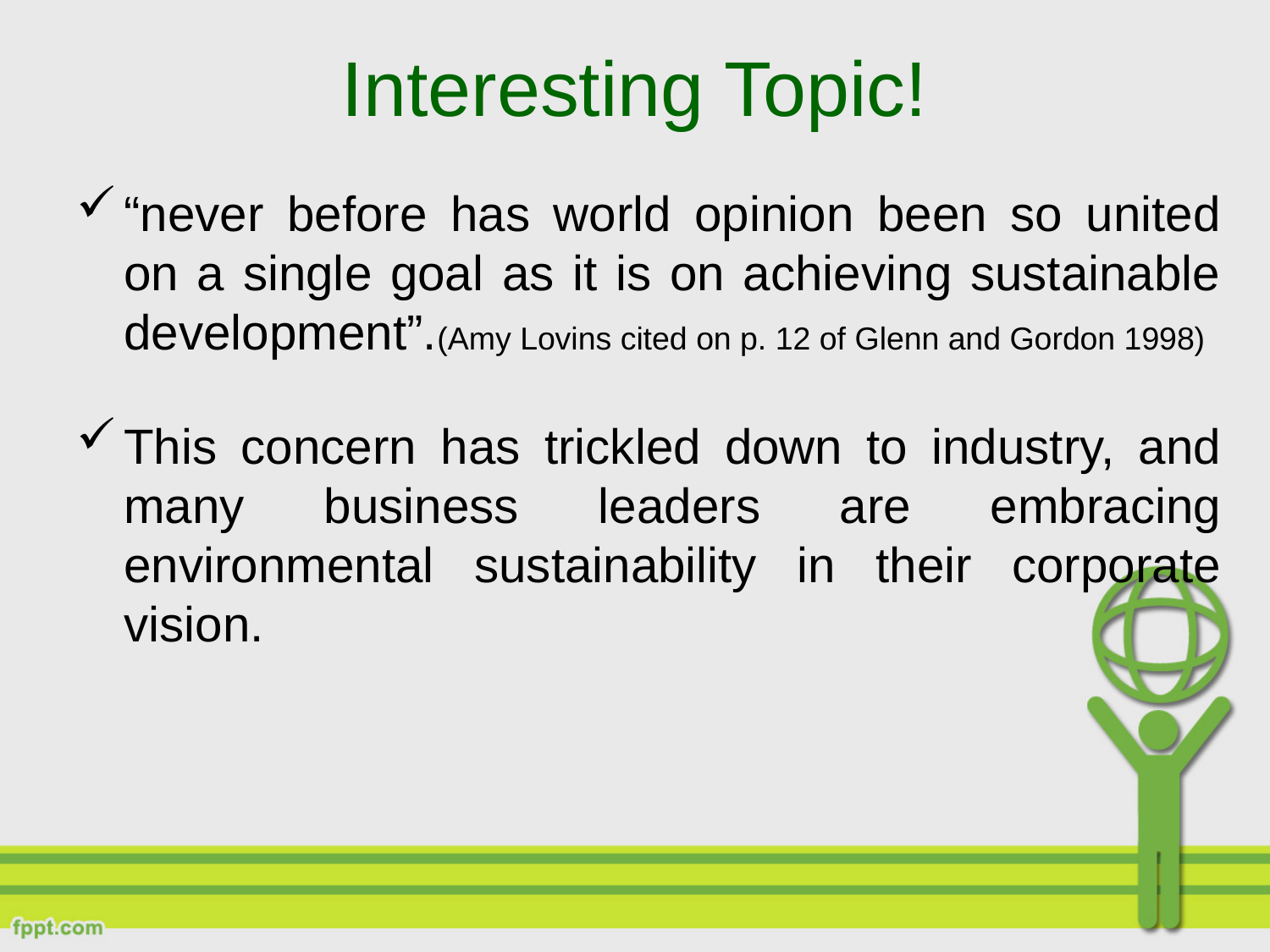

# Interesting Topic!
“never before has world opinion been so united on a single goal as it is on achieving sustainable development”.(Amy Lovins cited on p. 12 of Glenn and Gordon 1998)

This concern has trickled down to industry, and many business leaders are embracing environmental sustainability in their corporate vision.